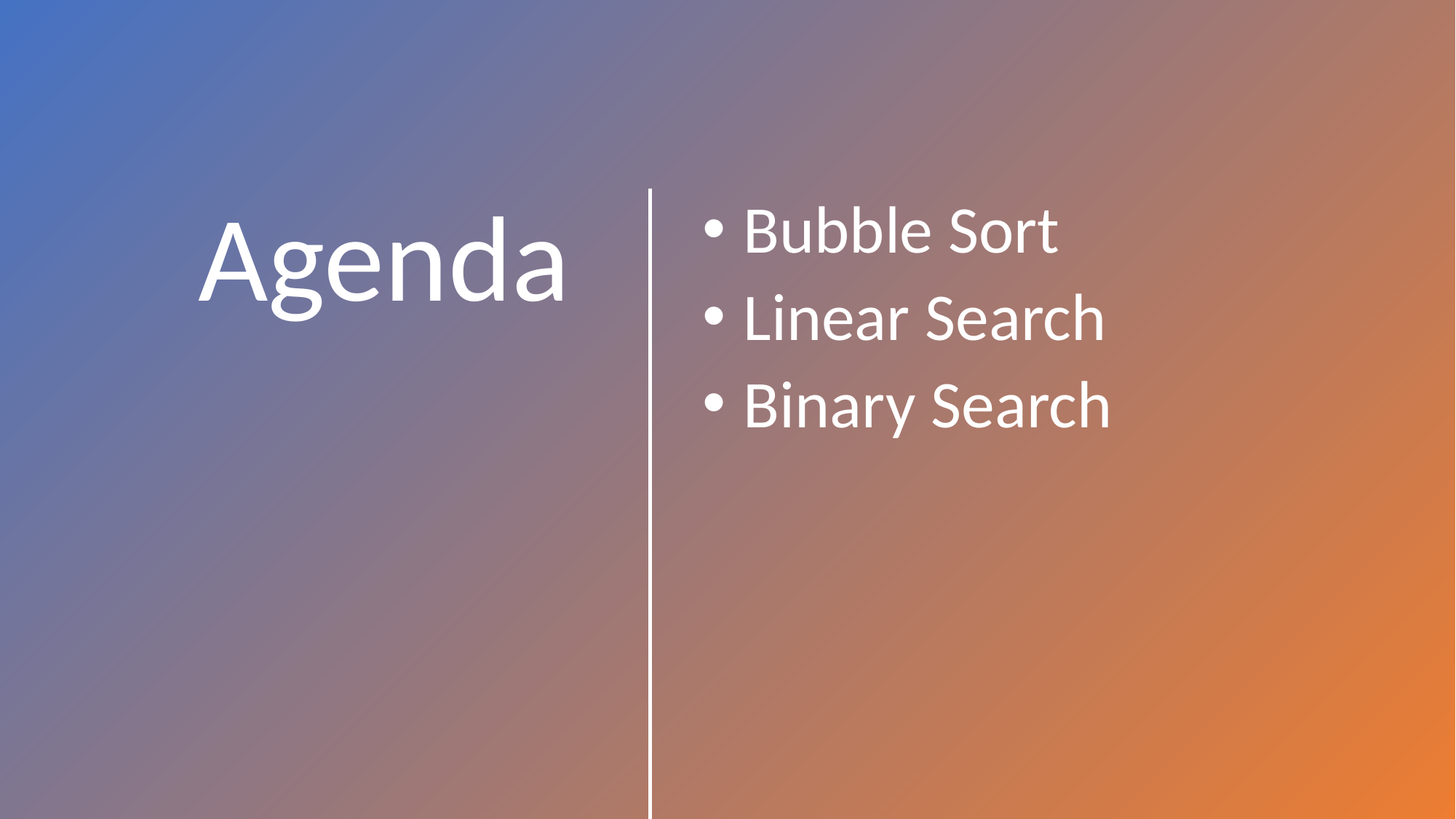

Bubble Sort
Linear Search
Binary Search
# Agenda